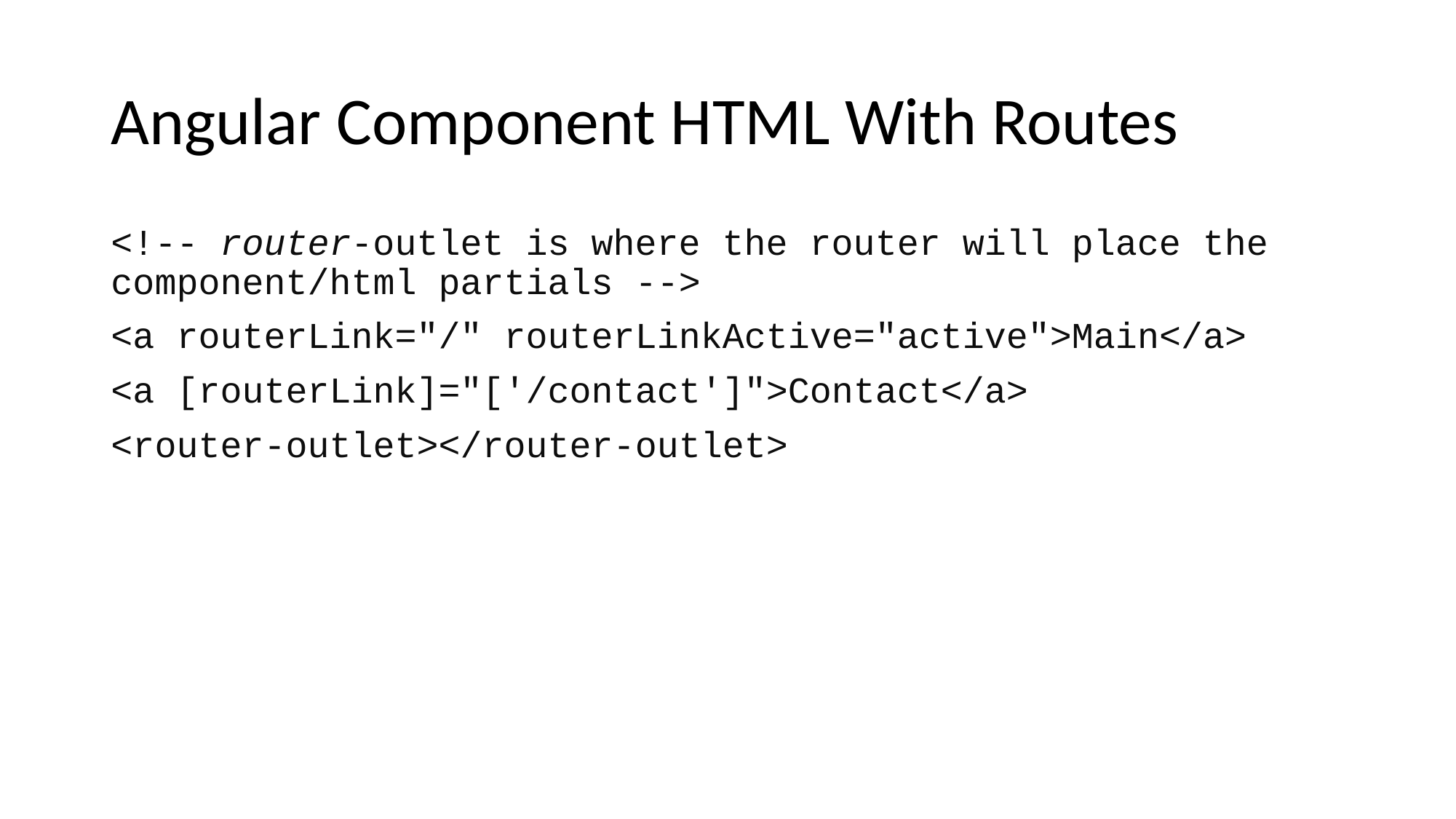

# Angular Component HTML With Routes
<!-- router-outlet is where the router will place the component/html partials -->
<a routerLink="/" routerLinkActive="active">Main</a>
<a [routerLink]="['/contact']">Contact</a>
<router-outlet></router-outlet>